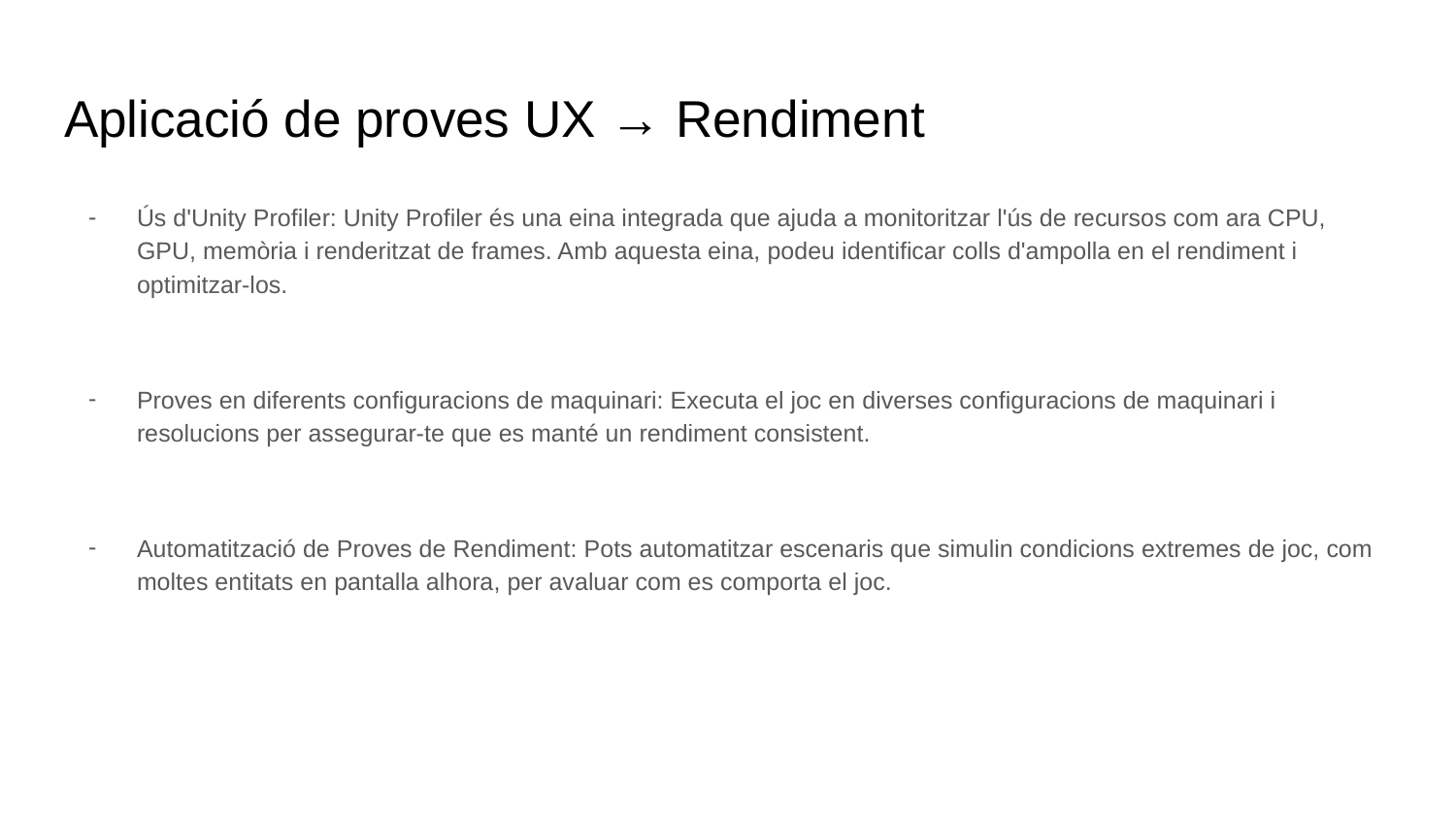

# Aplicació de proves UX → Rendiment
Ús d'Unity Profiler: Unity Profiler és una eina integrada que ajuda a monitoritzar l'ús de recursos com ara CPU, GPU, memòria i renderitzat de frames. Amb aquesta eina, podeu identificar colls d'ampolla en el rendiment i optimitzar-los.

Proves en diferents configuracions de maquinari: Executa el joc en diverses configuracions de maquinari i resolucions per assegurar-te que es manté un rendiment consistent.

Automatització de Proves de Rendiment: Pots automatitzar escenaris que simulin condicions extremes de joc, com moltes entitats en pantalla alhora, per avaluar com es comporta el joc.